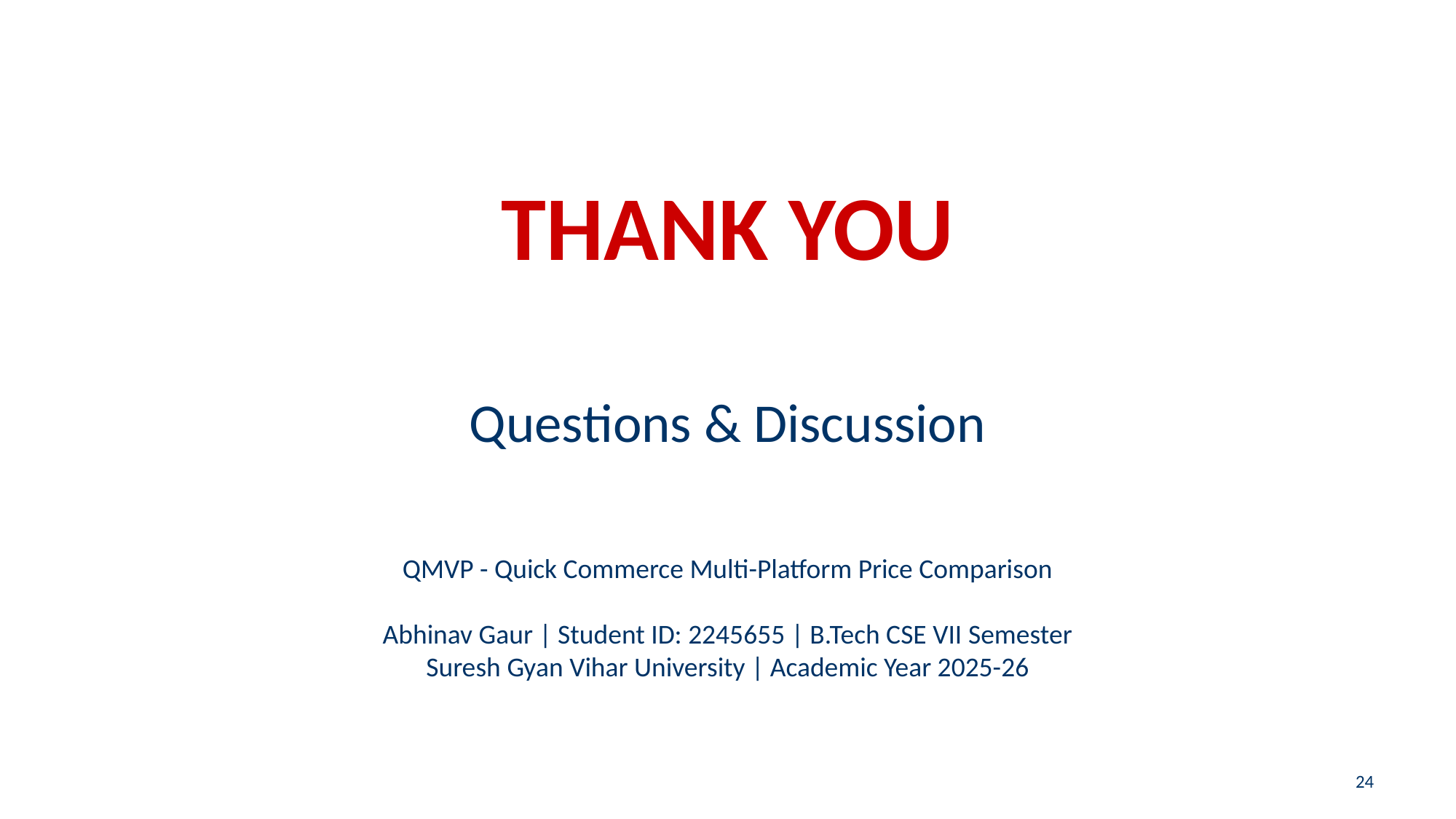

THANK YOU
Questions & Discussion
QMVP - Quick Commerce Multi-Platform Price Comparison
Abhinav Gaur | Student ID: 2245655 | B.Tech CSE VII Semester
Suresh Gyan Vihar University | Academic Year 2025-26
24